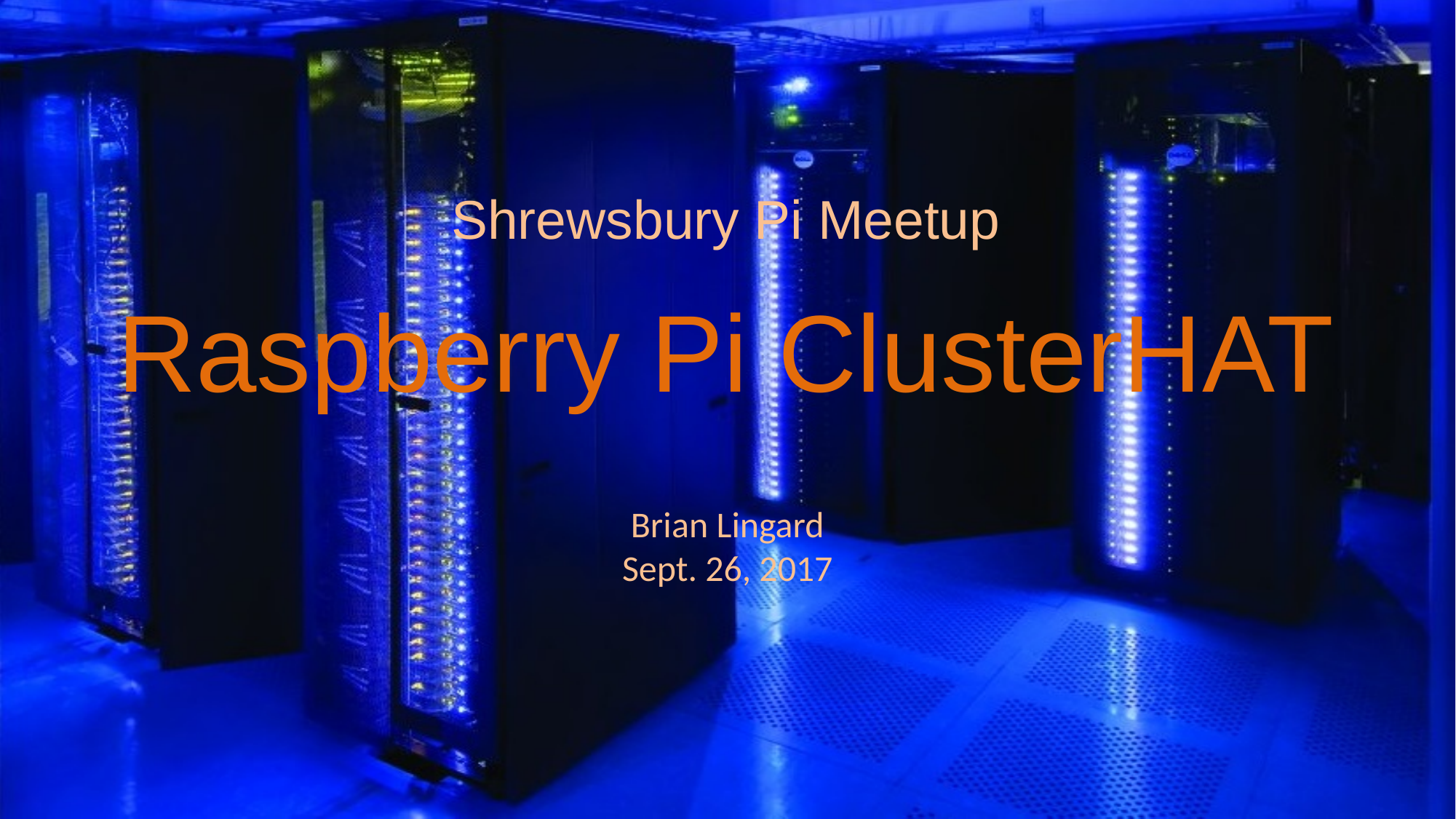

Shrewsbury Pi Meetup

Raspberry Pi ClusterHAT

Brian Lingard
Sept. 26, 2017